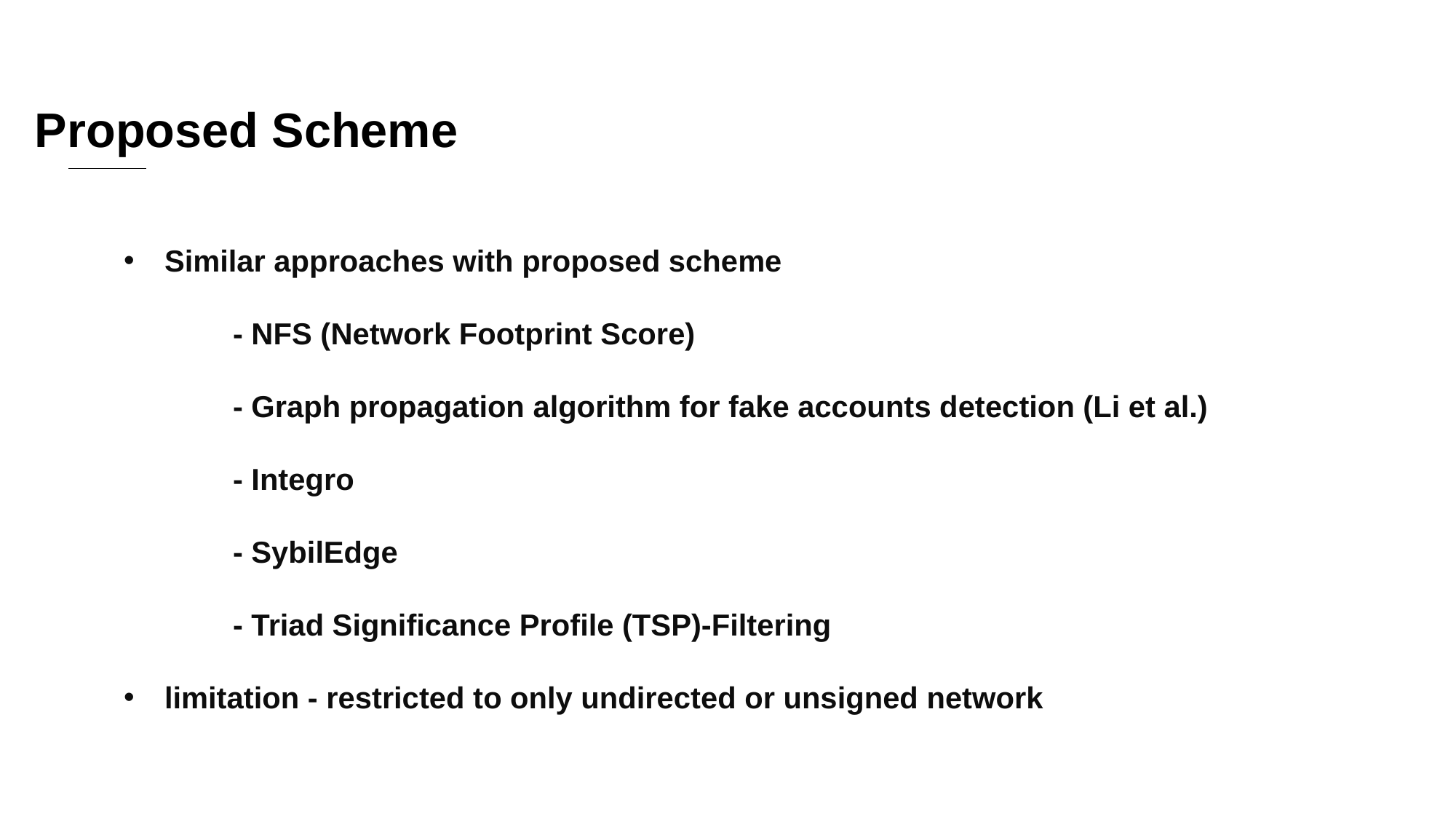

Proposed Scheme
Similar approaches with proposed scheme
	- NFS (Network Footprint Score)
	- Graph propagation algorithm for fake accounts detection (Li et al.)
	- Integro
	- SybilEdge
	- Triad Significance Profile (TSP)-Filtering
limitation - restricted to only undirected or unsigned network